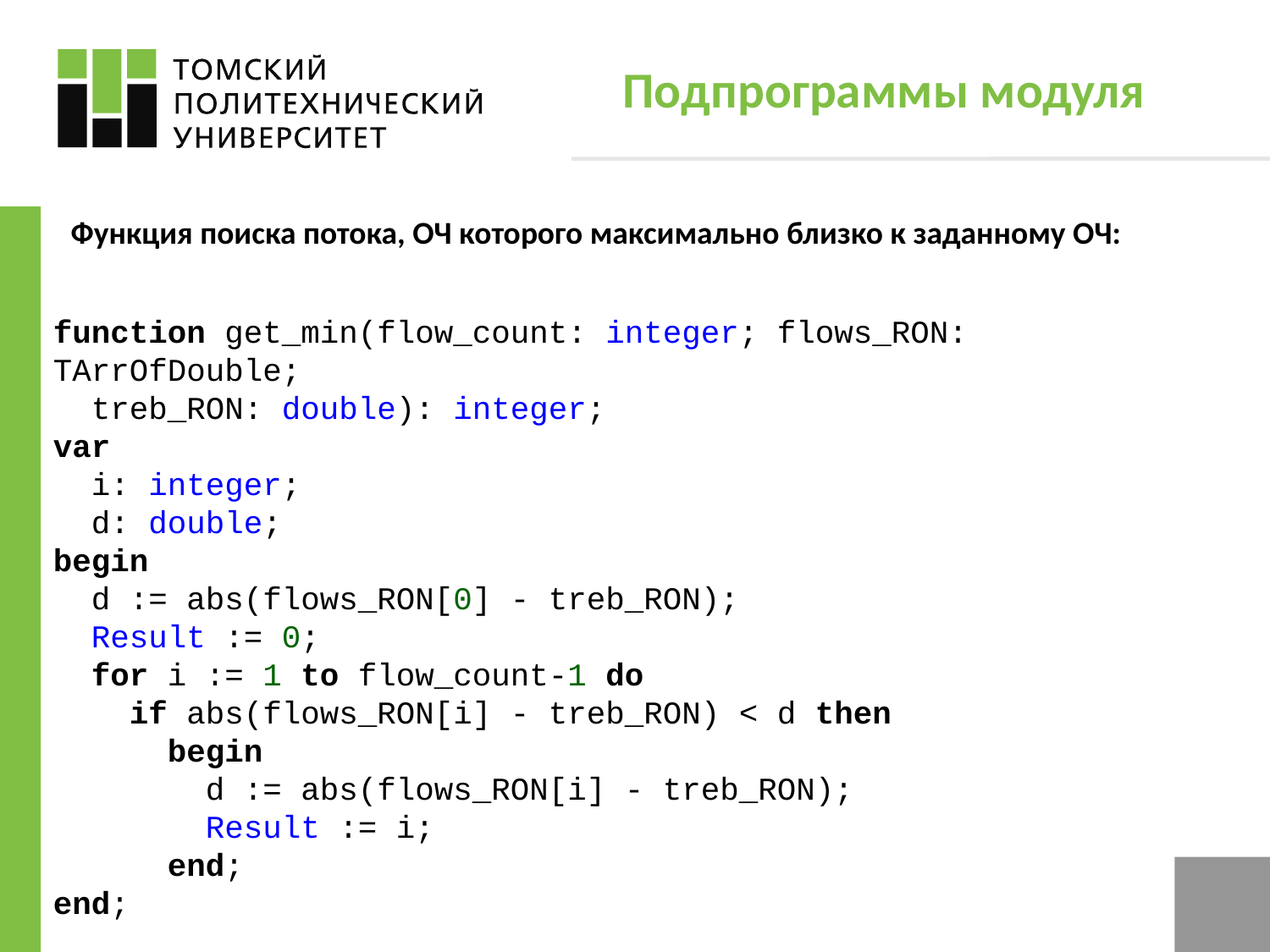

# Подпрограммы модуля

Функция поиска потока, ОЧ которого максимально близко к заданному ОЧ:
function get_min(flow_count: integer; flows_RON: TArrOfDouble;
  treb_RON: double): integer;
var
  i: integer;
  d: double;
begin
  d := abs(flows_RON[0] - treb_RON);
  Result := 0;
  for i := 1 to flow_count-1 do
    if abs(flows_RON[i] - treb_RON) < d then
      begin
        d := abs(flows_RON[i] - treb_RON);
        Result := i;
      end;
end;

12